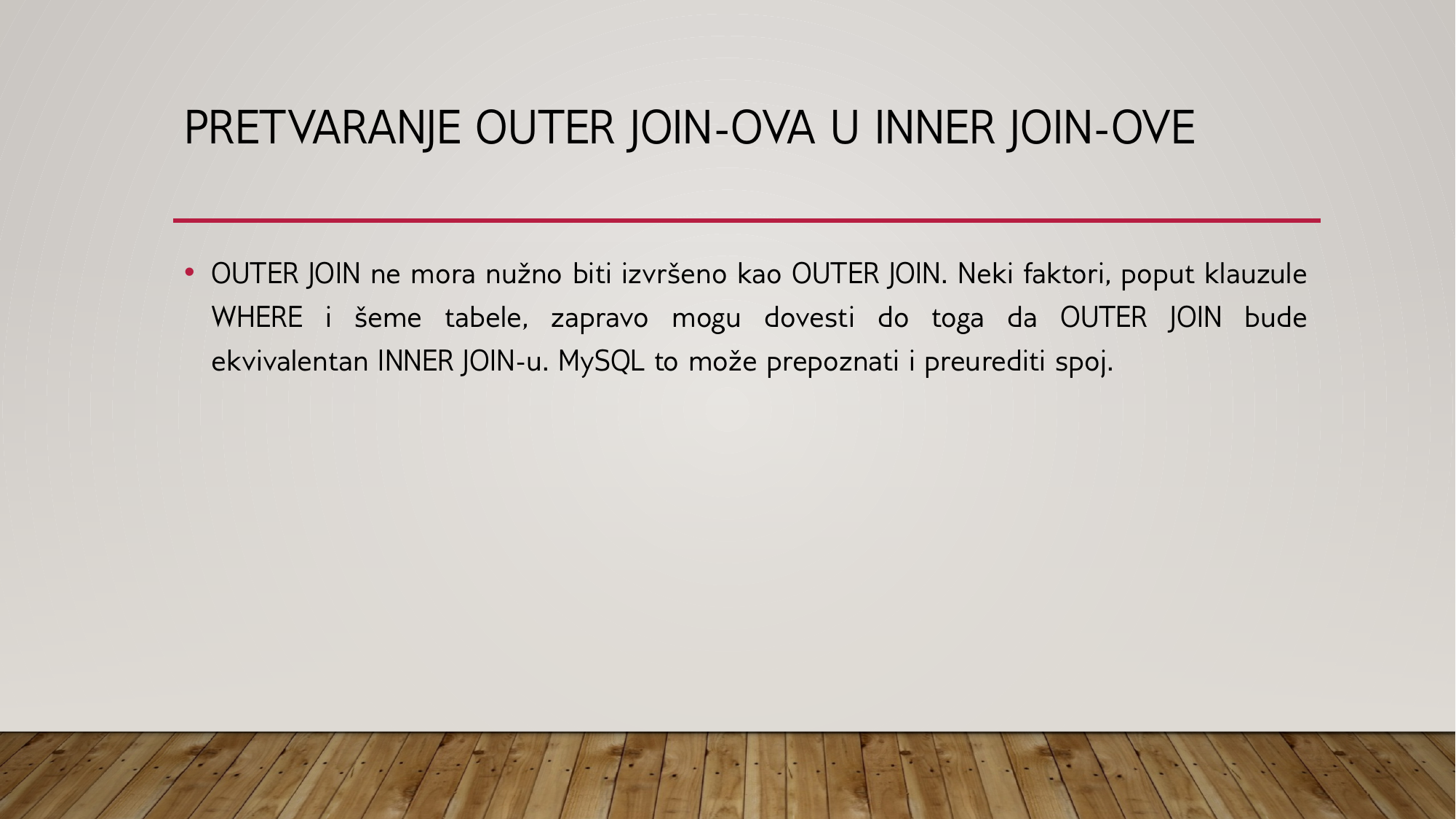

# Pretvaranje OUTER JOIN-ova u INNER JOIN-ove
OUTER JOIN ne mora nužno biti izvršeno kao OUTER JOIN. Neki faktori, poput klauzule WHERE i šeme tabele, zapravo mogu dovesti do toga da OUTER JOIN bude ekvivalentan INNER JOIN-u. MySQL to može prepoznati i preurediti spoj.